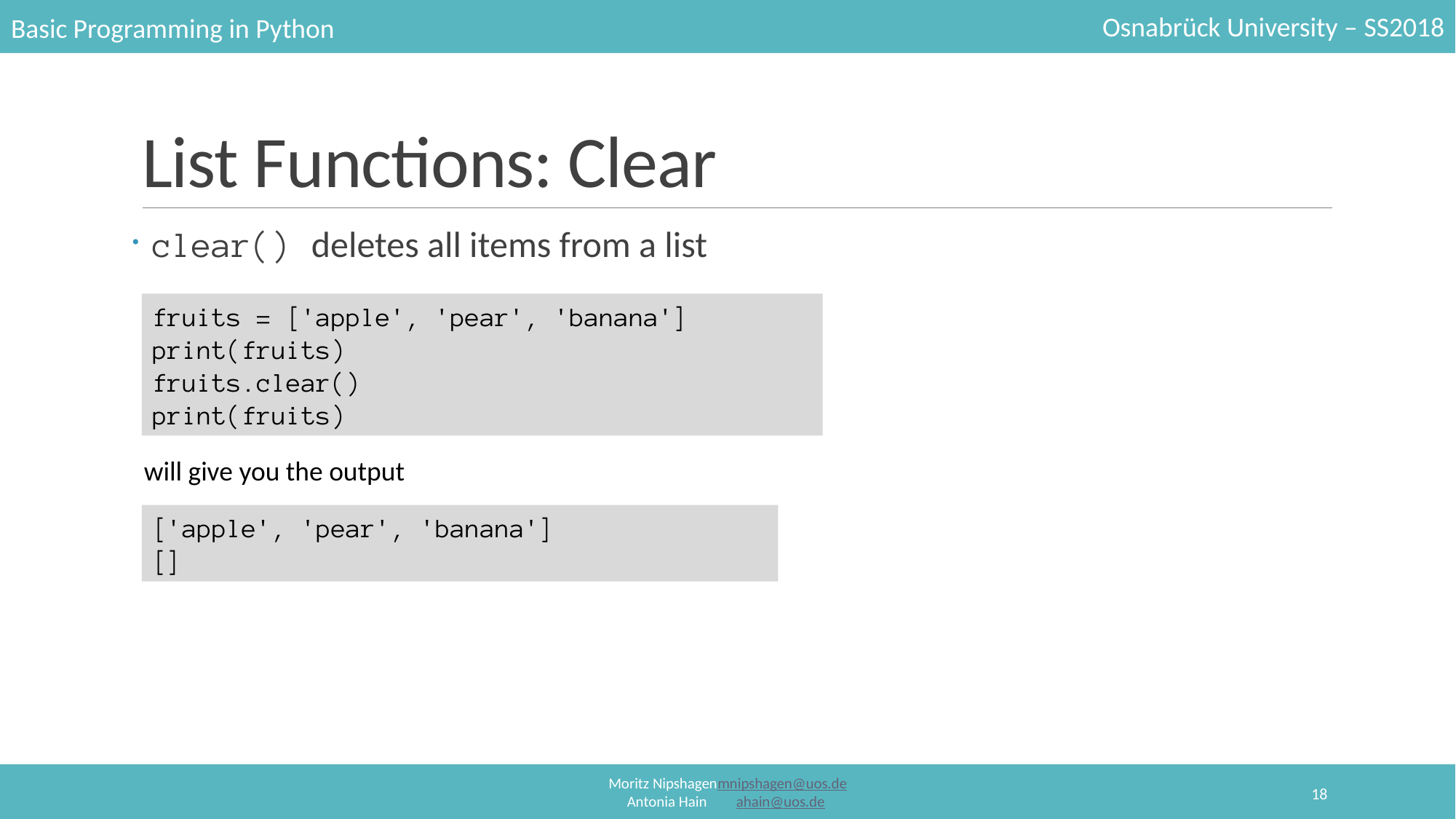

# List Functions: Clear
clear() deletes all items from a list
fruits = ['apple', 'pear', 'banana']
print(fruits)
fruits.clear()
print(fruits)
will give you the output
['apple', 'pear', 'banana']
[]
18